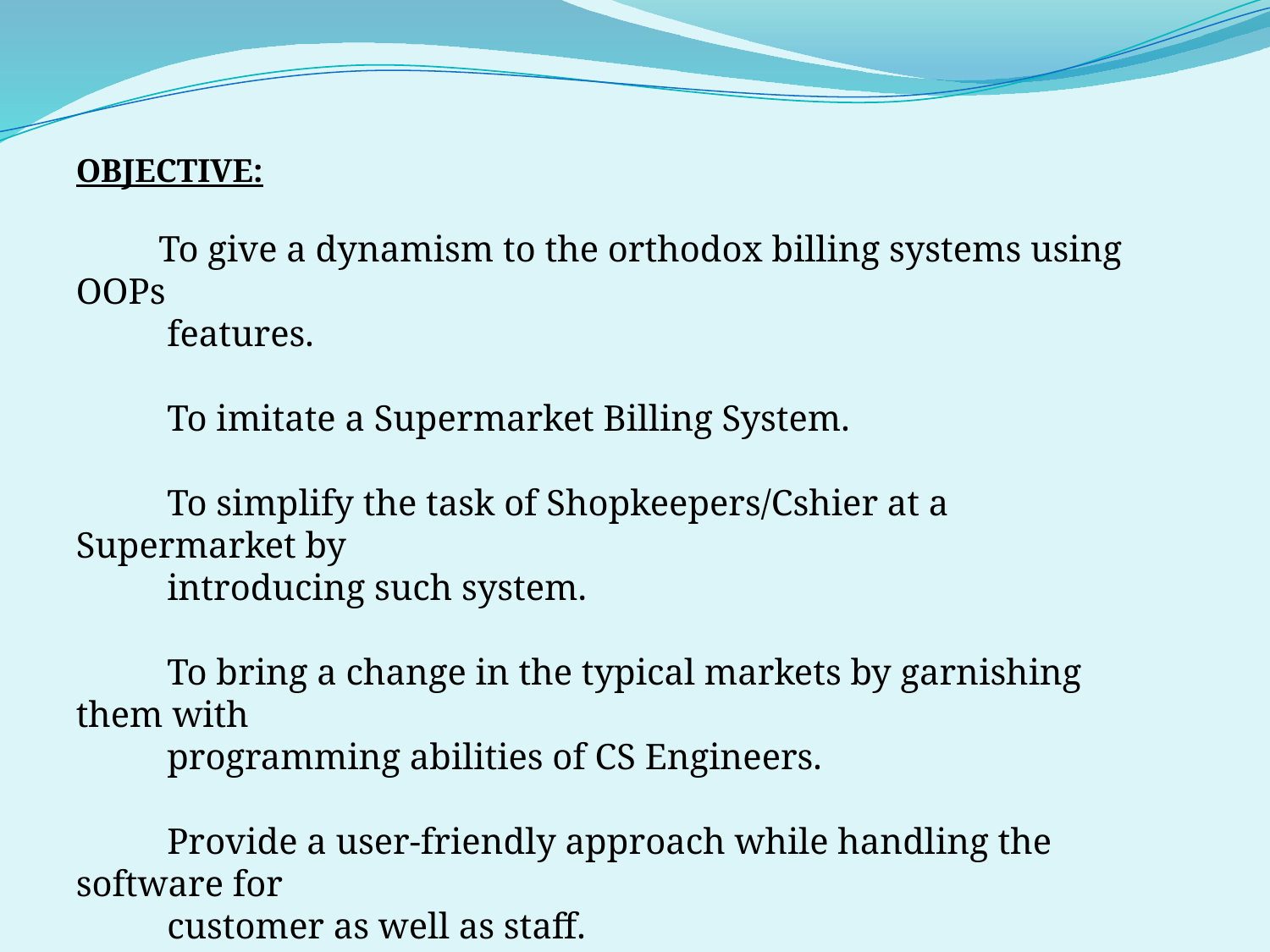

OBJECTIVE:

          To give a dynamism to the orthodox billing systems using OOPs
          features.

          To imitate a Supermarket Billing System.

          To simplify the task of Shopkeepers/Cshier at a Supermarket by
          introducing such system.

          To bring a change in the typical markets by garnishing them with
          programming abilities of CS Engineers.

          Provide a user-friendly approach while handling the software for
          customer as well as staff.